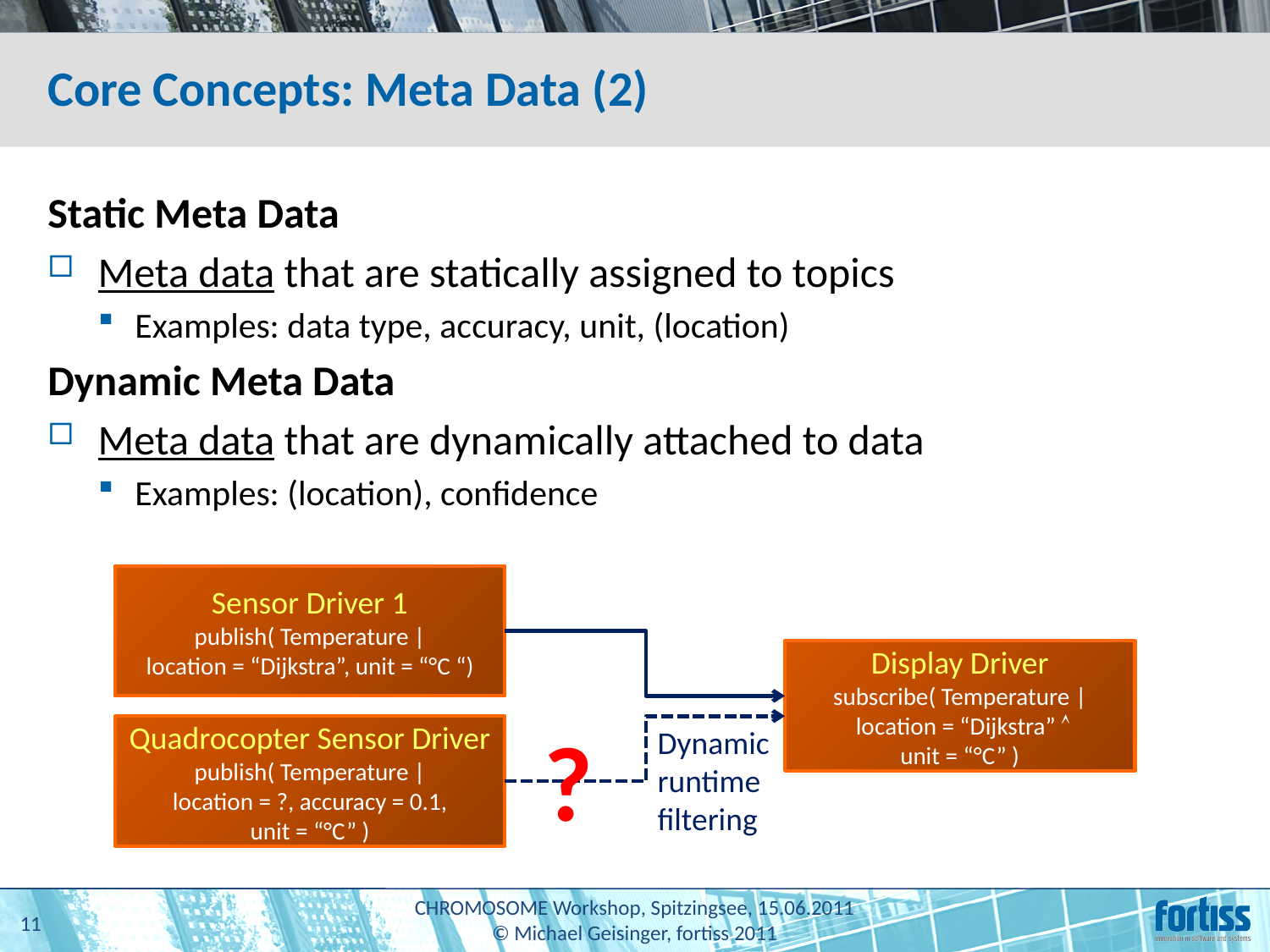

# Core Concepts: Meta Data (2)
Static Meta Data
Meta data that are statically assigned to topics
Examples: data type, accuracy, unit, (location)
Dynamic Meta Data
Meta data that are dynamically attached to data
Examples: (location), confidence
Sensor Driver 1
publish( Temperature |
location = “Dijkstra”, unit = “°C “)
Display Driver
subscribe( Temperature |
 location = “Dijkstra” ∧
unit = “°C” )
?
Quadrocopter Sensor Driver
publish( Temperature |
location = ?, accuracy = 0.1,
unit = “°C” )
Dynamic
runtime
filtering
11